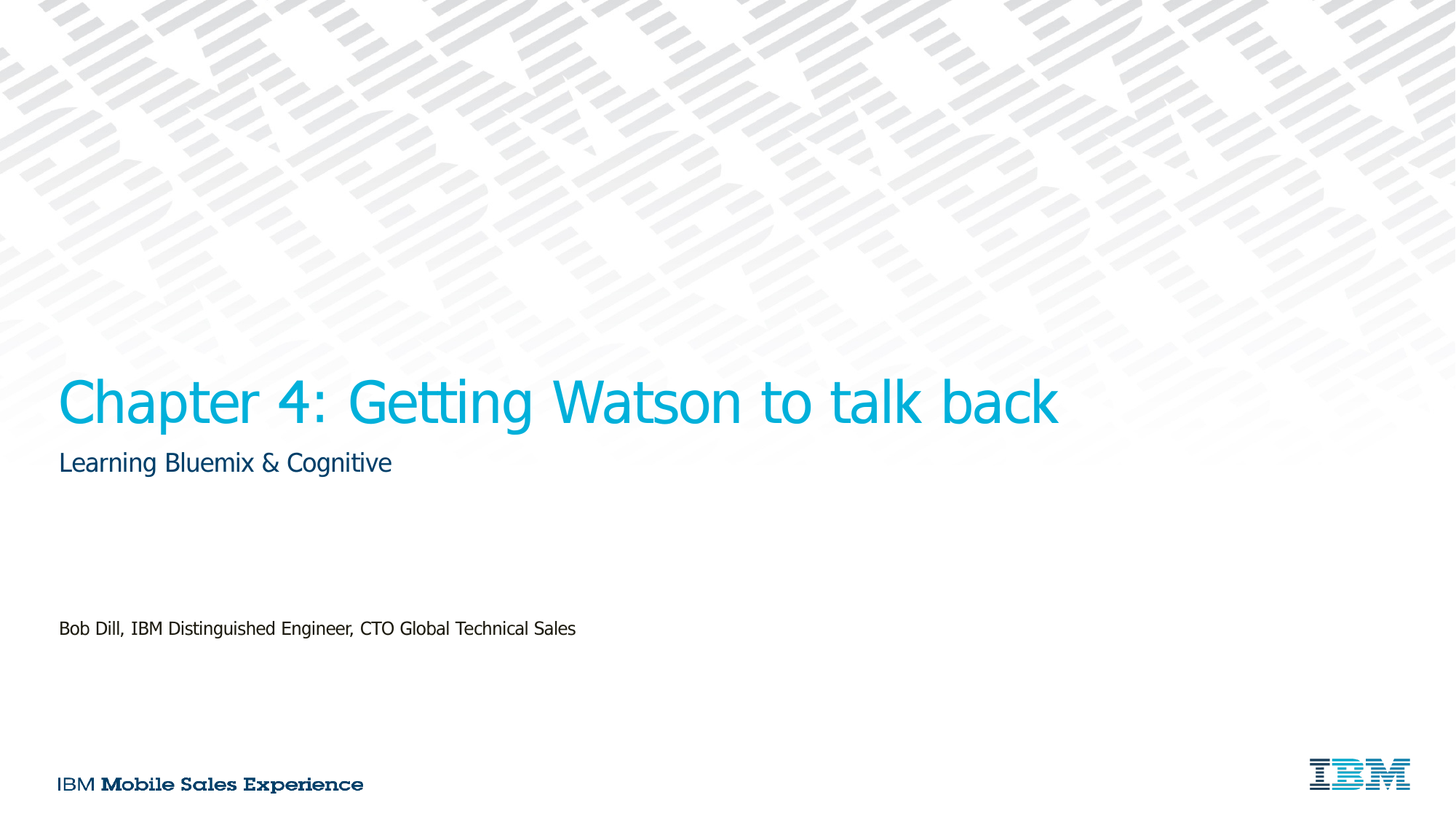

# Chapter 4: Getting Watson to talk back
Learning Bluemix & Cognitive
Bob Dill, IBM Distinguished Engineer, CTO Global Technical Sales